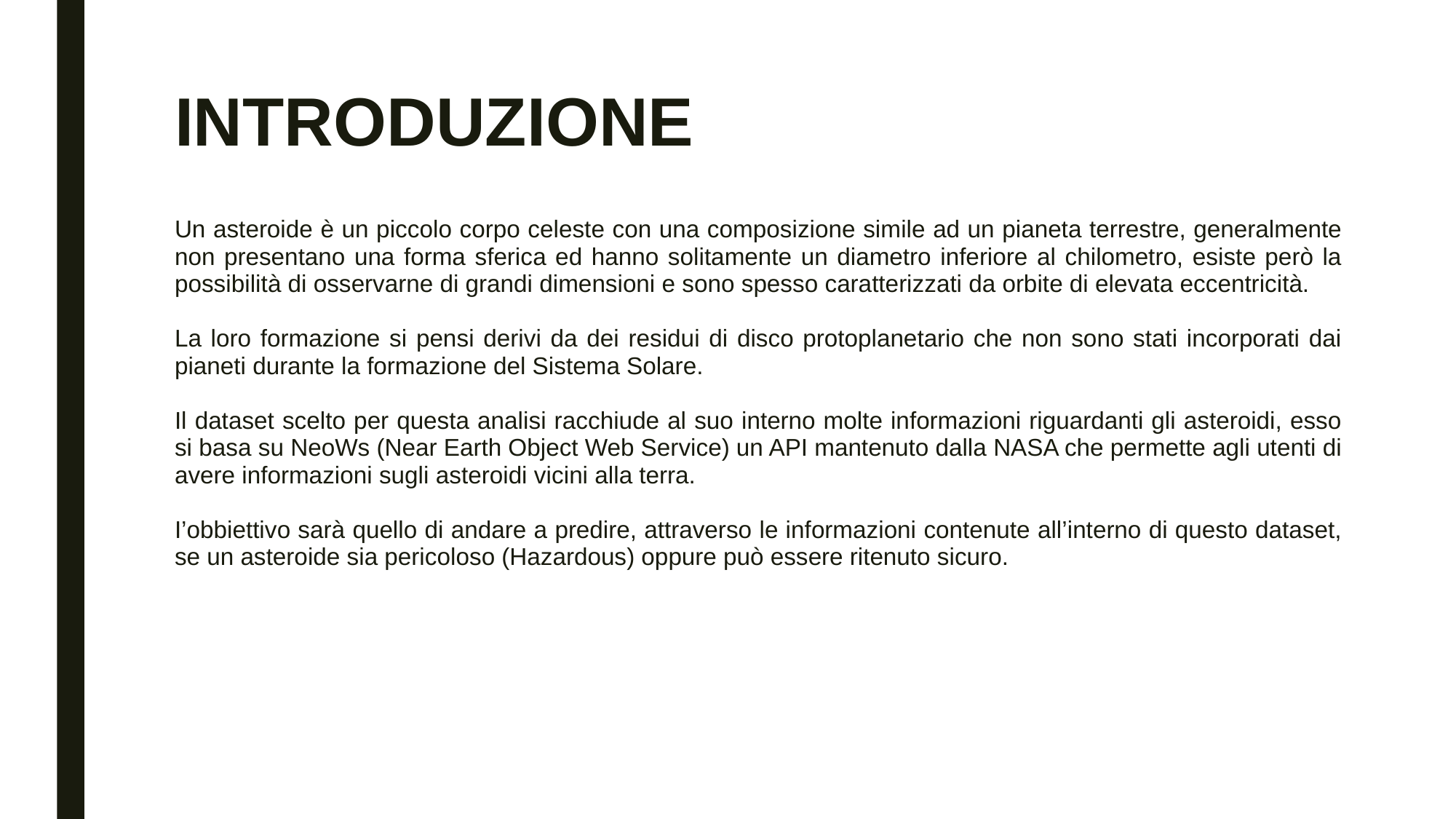

# INTRODUZIONE
Un asteroide è un piccolo corpo celeste con una composizione simile ad un pianeta terrestre, generalmente non presentano una forma sferica ed hanno solitamente un diametro inferiore al chilometro, esiste però la possibilità di osservarne di grandi dimensioni e sono spesso caratterizzati da orbite di elevata eccentricità.

La loro formazione si pensi derivi da dei residui di disco protoplanetario che non sono stati incorporati dai pianeti durante la formazione del Sistema Solare.

Il dataset scelto per questa analisi racchiude al suo interno molte informazioni riguardanti gli asteroidi, esso si basa su NeoWs (Near Earth Object Web Service) un API mantenuto dalla NASA che permette agli utenti di avere informazioni sugli asteroidi vicini alla terra.

I’obbiettivo sarà quello di andare a predire, attraverso le informazioni contenute all’interno di questo dataset, se un asteroide sia pericoloso (Hazardous) oppure può essere ritenuto sicuro.